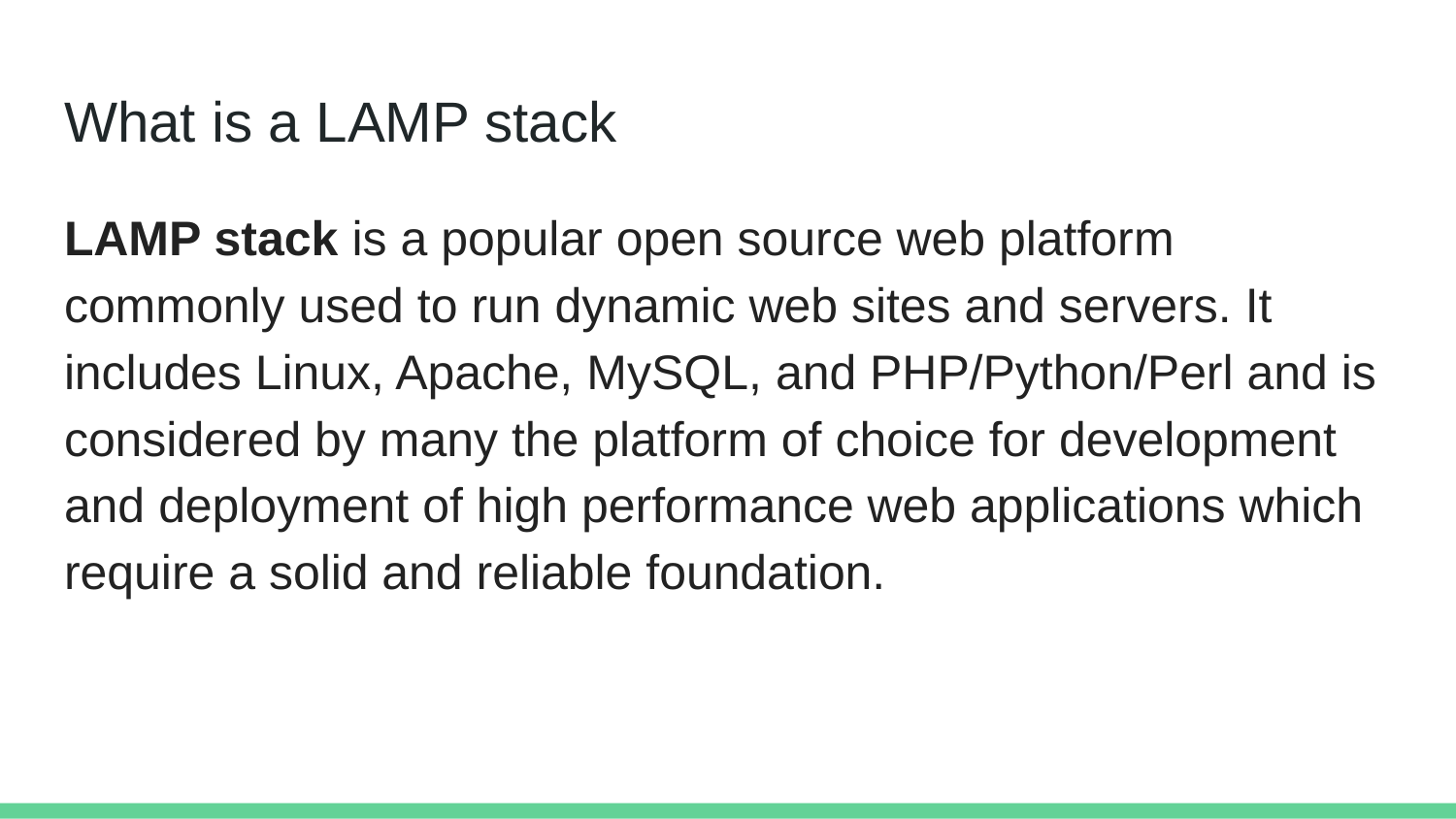

# What is a LAMP stack
LAMP stack is a popular open source web platform commonly used to run dynamic web sites and servers. It includes Linux, Apache, MySQL, and PHP/Python/Perl and is considered by many the platform of choice for development and deployment of high performance web applications which require a solid and reliable foundation.